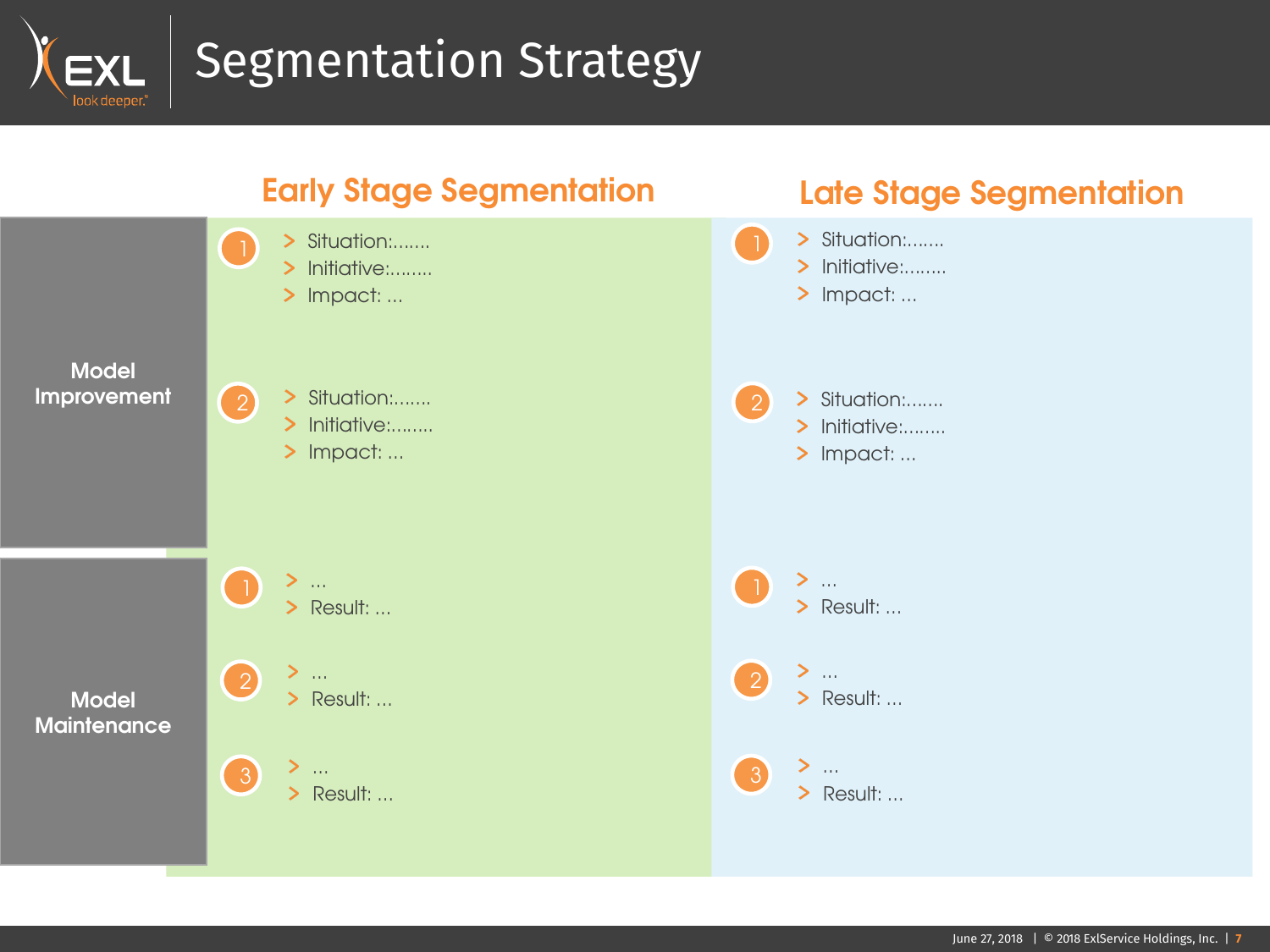

Segmentation Strategy
Early Stage Segmentation
Late Stage Segmentation
Model Improvement

Situation:…….
Initiative:……..
Impact: …
Situation:…….
Initiative:……..
Impact: …
1
Vijender+ Raghav
1
Situation:…….
Initiative:……..
Impact: …
Situation:…….
Initiative:……..
Impact: …
2
2
Model Maintenance
…
Result: …
…
Result: …
1
1
…
Result: …
…
Result: …
2
2
…
Result: …
…
Result: …
3
3